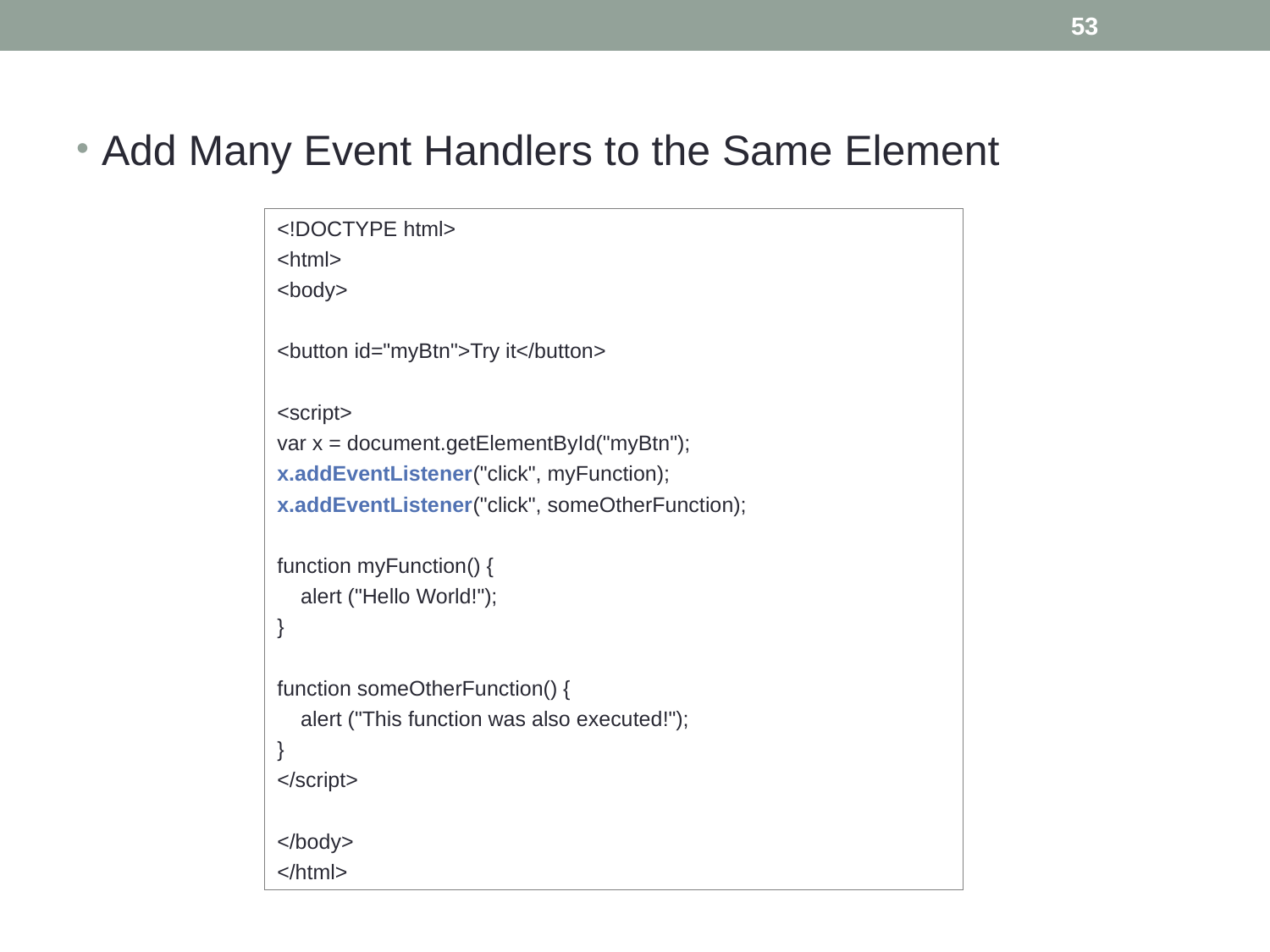

53
Add Many Event Handlers to the Same Element
<!DOCTYPE html>
<html>
<body>

<button id="myBtn">Try it</button>

<script>
var x = document.getElementById("myBtn");
x.addEventListener("click", myFunction);
x.addEventListener("click", someOtherFunction);

function myFunction() {
    alert ("Hello World!");
}

function someOtherFunction() {
    alert ("This function was also executed!");
}
</script>

</body>
</html>